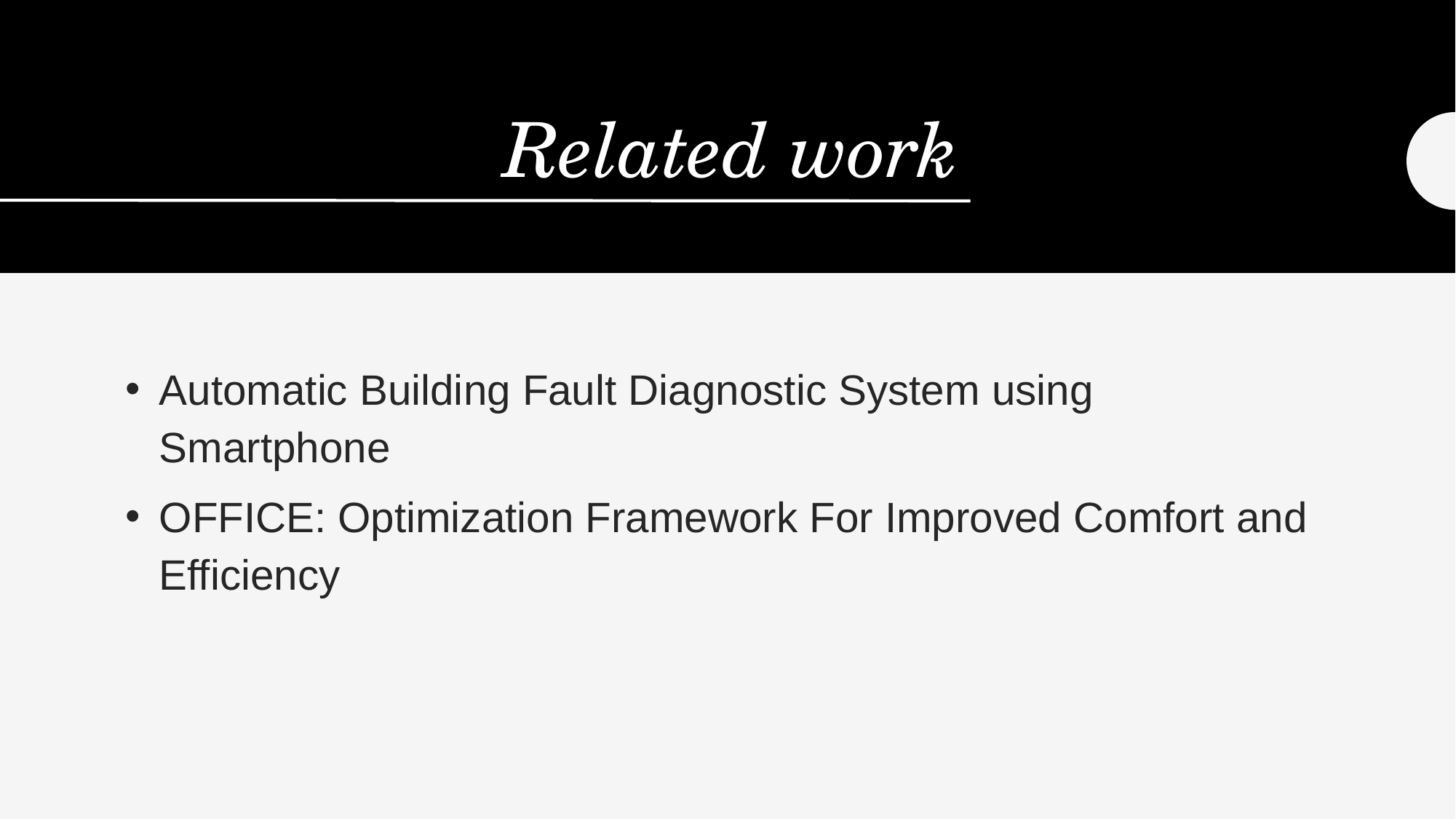

# Related work

Automatic Building Fault Diagnostic System using Smartphone
OFFICE: Optimization Framework For Improved Comfort and Efficiency